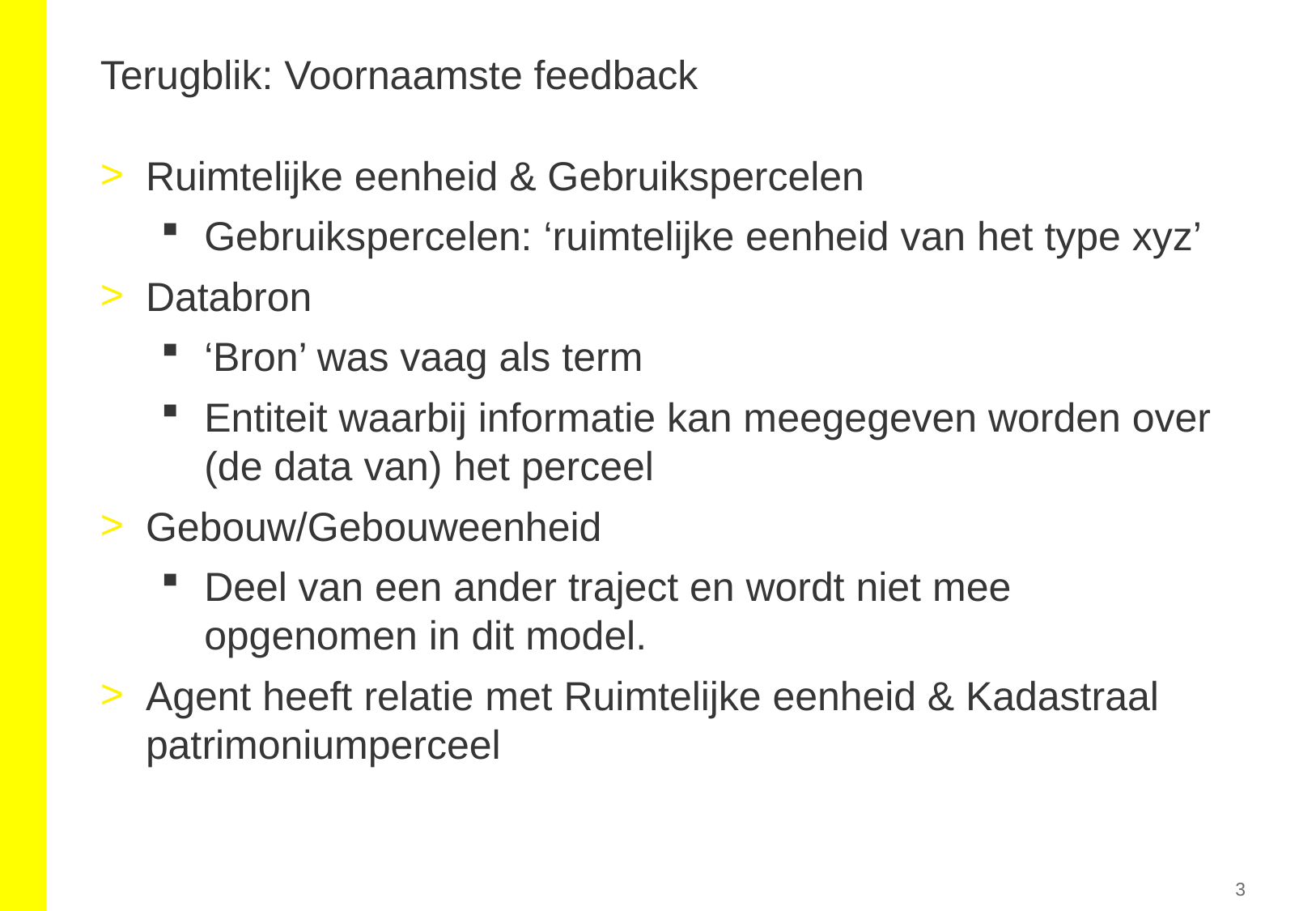

# Terugblik: Voornaamste feedback
Ruimtelijke eenheid & Gebruikspercelen
Gebruikspercelen: ‘ruimtelijke eenheid van het type xyz’
Databron
‘Bron’ was vaag als term
Entiteit waarbij informatie kan meegegeven worden over (de data van) het perceel
Gebouw/Gebouweenheid
Deel van een ander traject en wordt niet mee opgenomen in dit model.
Agent heeft relatie met Ruimtelijke eenheid & Kadastraal patrimoniumperceel

3